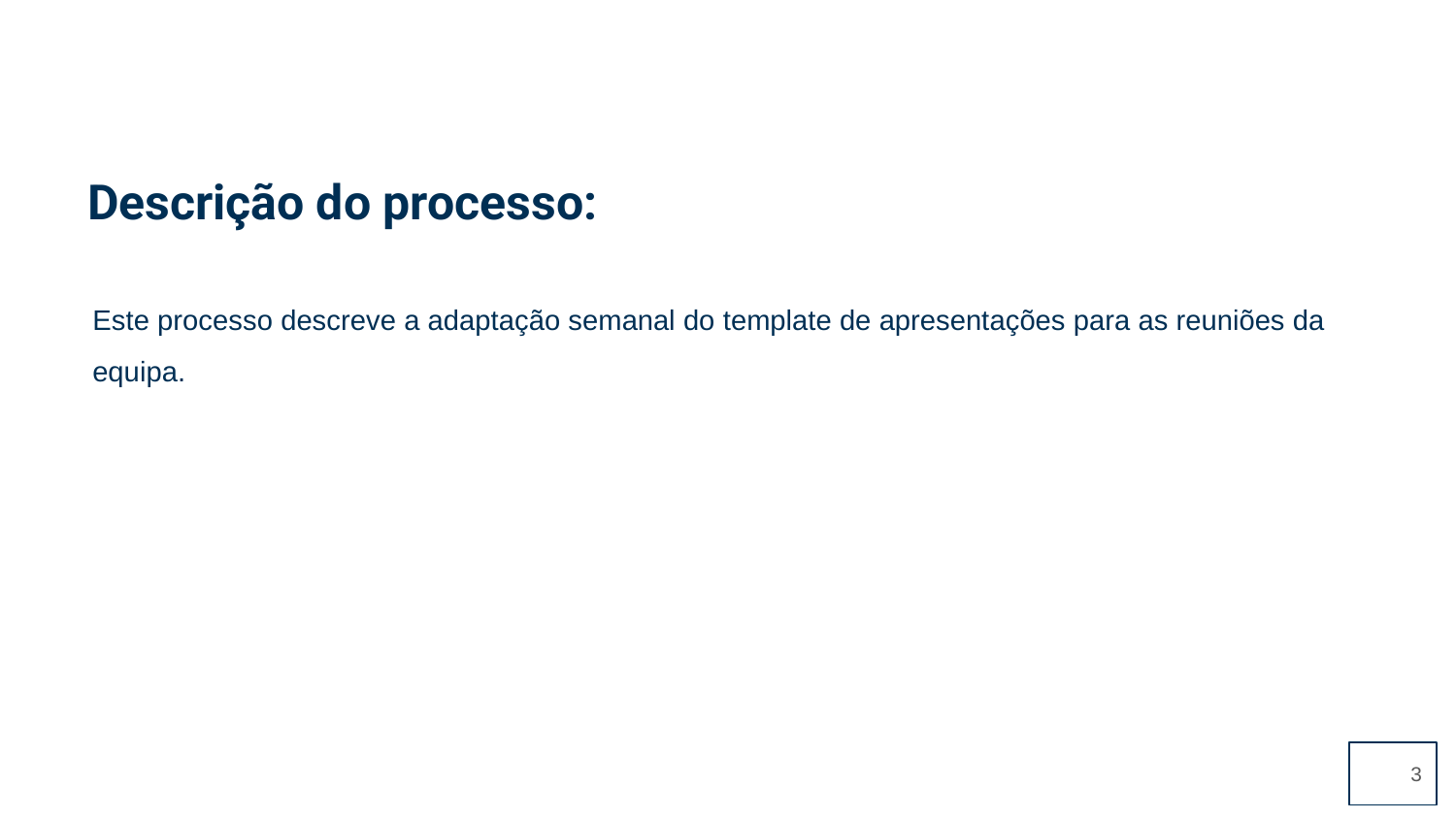

Este processo descreve a adaptação semanal do template de apresentações para as reuniões da equipa.